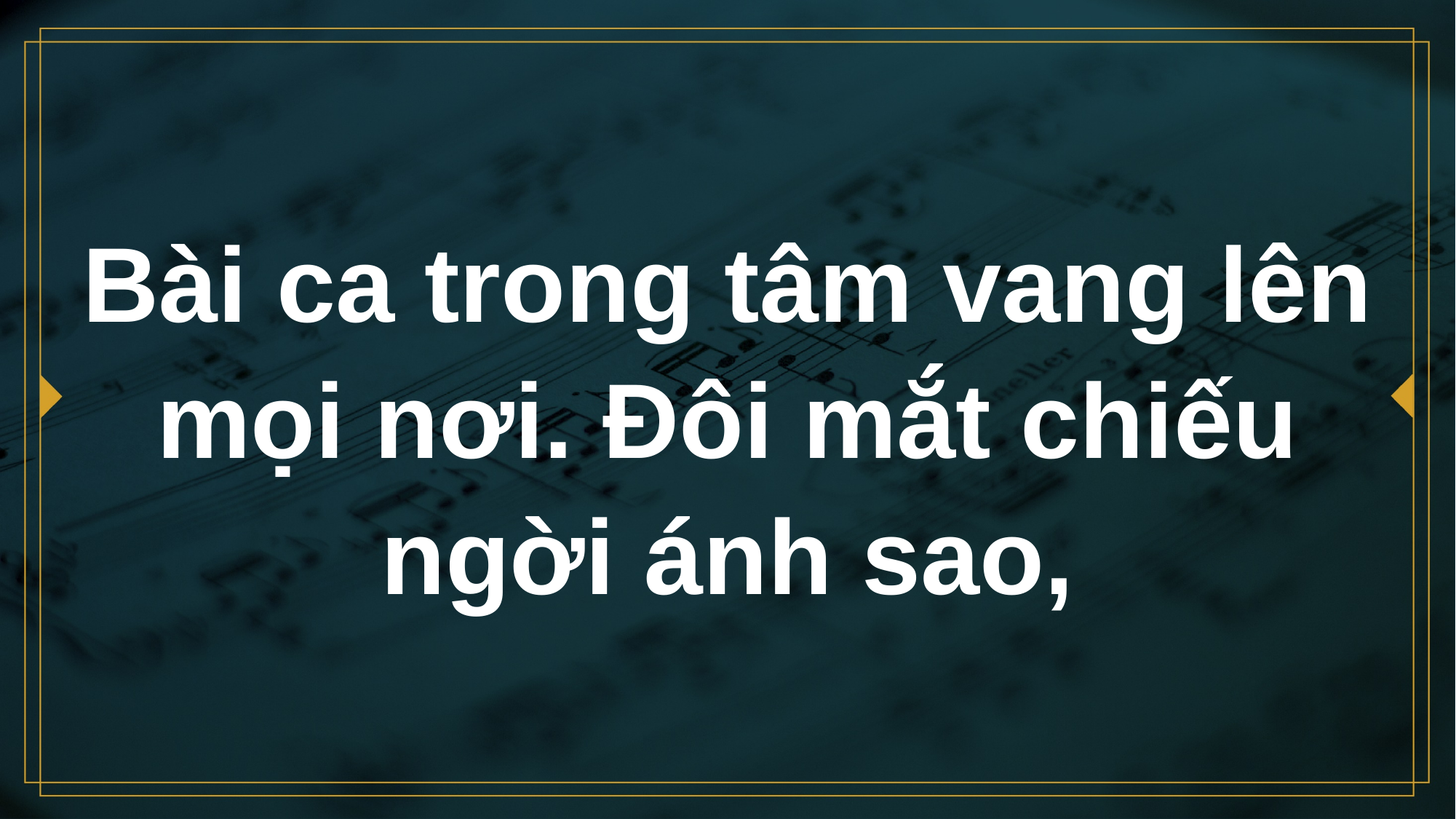

# Bài ca trong tâm vang lên mọi nơi. Đôi mắt chiếu ngời ánh sao,